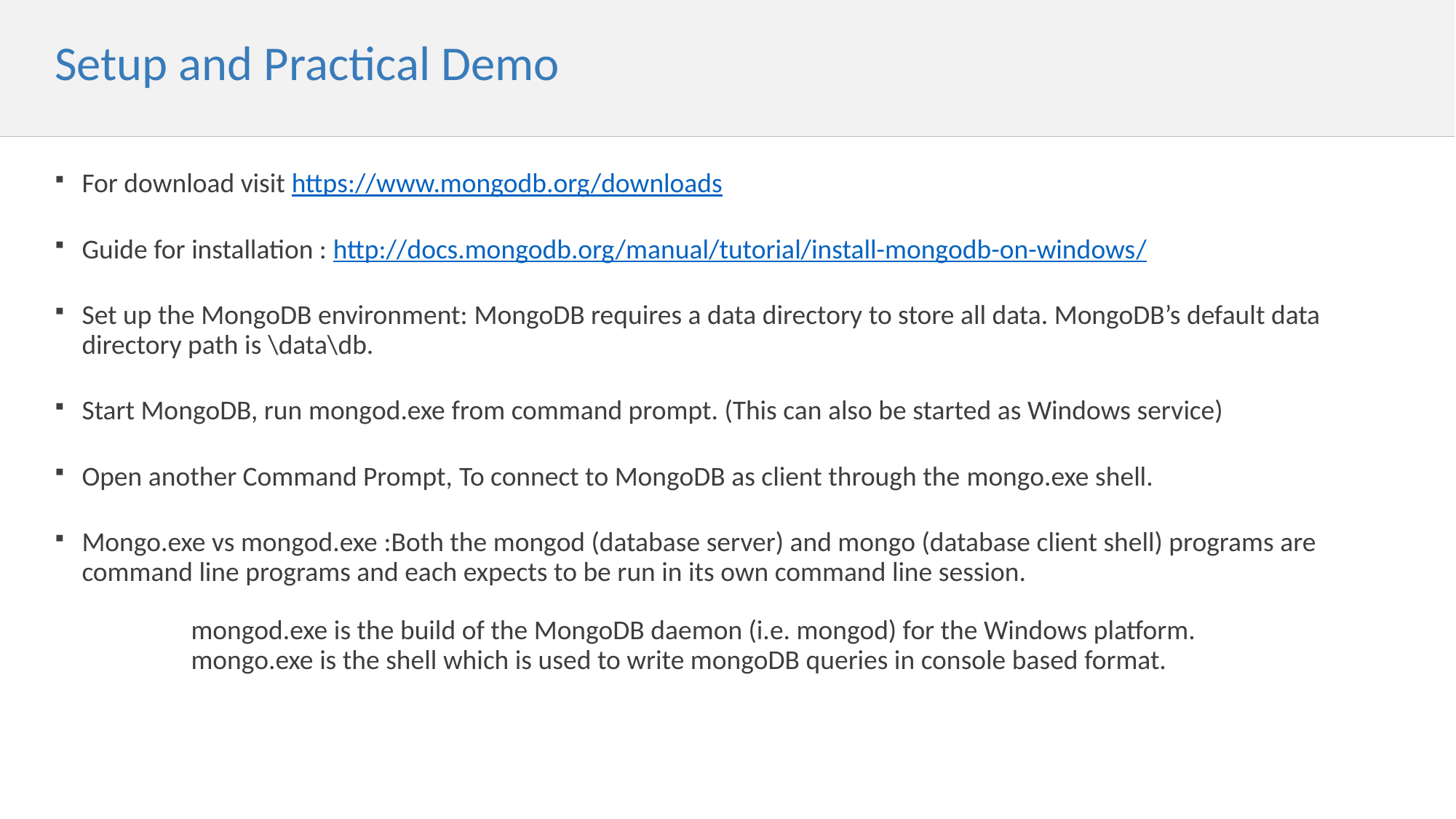

# Setup and Practical Demo
For download visit https://www.mongodb.org/downloads
Guide for installation : http://docs.mongodb.org/manual/tutorial/install-mongodb-on-windows/
Set up the MongoDB environment: MongoDB requires a data directory to store all data. MongoDB’s default data directory path is \data\db.
Start MongoDB, run mongod.exe from command prompt. (This can also be started as Windows service)
Open another Command Prompt, To connect to MongoDB as client through the mongo.exe shell.
Mongo.exe vs mongod.exe :Both the mongod (database server) and mongo (database client shell) programs are command line programs and each expects to be run in its own command line session.
	mongod.exe is the build of the MongoDB daemon (i.e. mongod) for the Windows platform.
	mongo.exe is the shell which is used to write mongoDB queries in console based format.